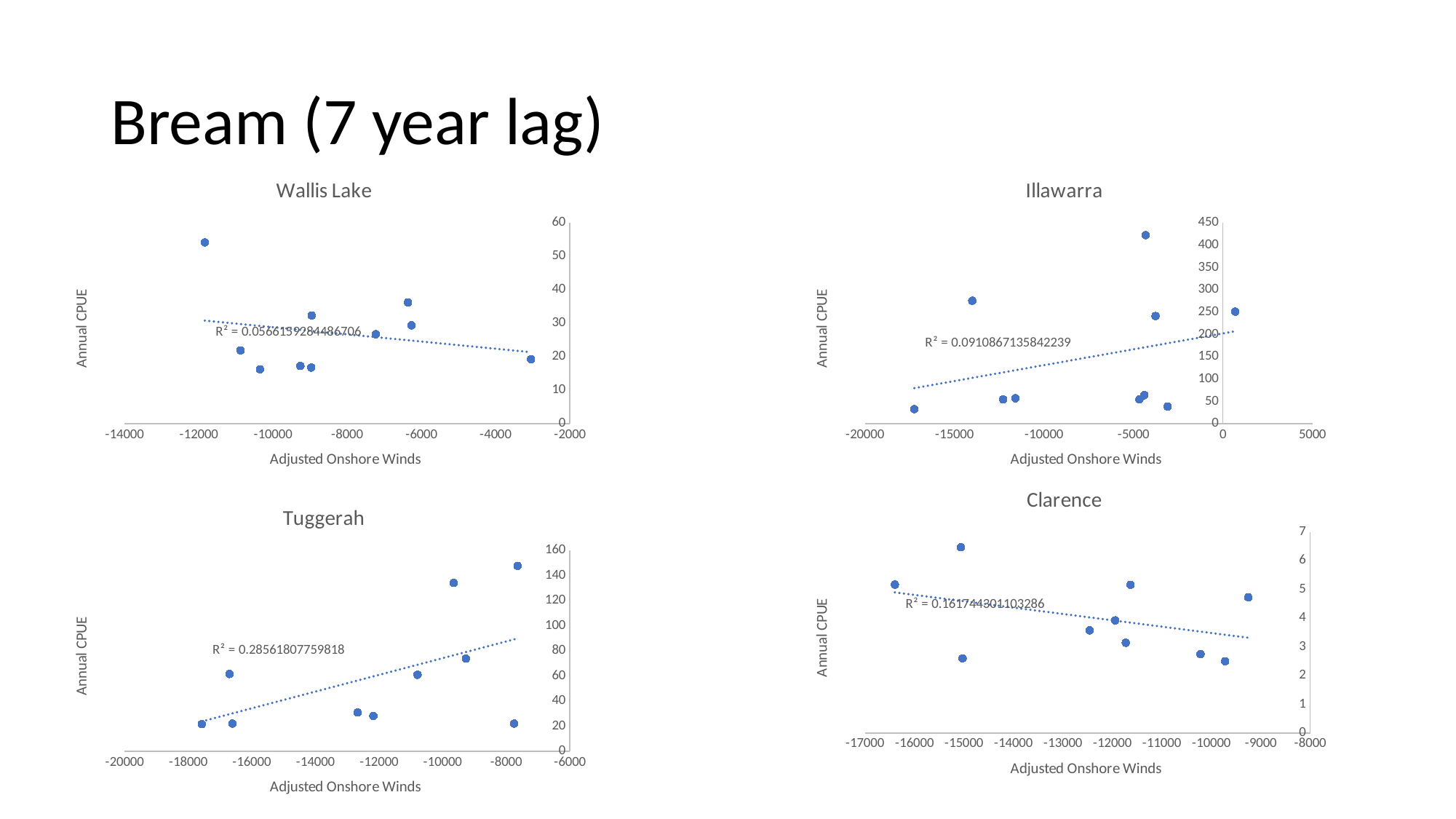

# Bream (7 year lag)

### Chart: Wallis Lake

| Category |  |
|---|---|

### Chart: Illawarra

| Category |  |
|---|---|

### Chart: Clarence

| Category |  |
|---|---|

### Chart: Tuggerah

| Category |  |
|---|---|